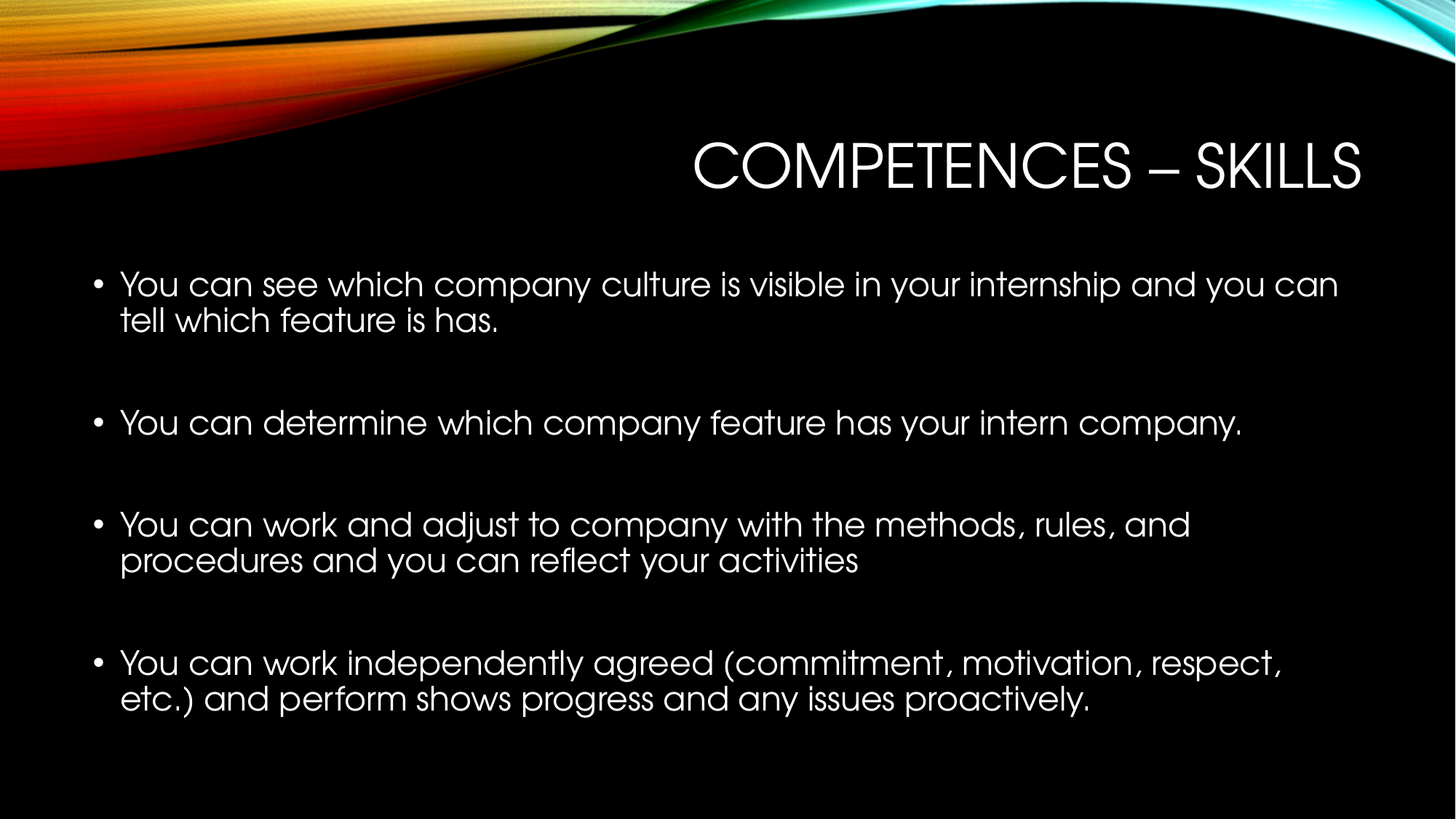

# Competences – skills
You can see which company culture is visible in your internship and you can tell which feature is has.

You can determine which company feature has your intern company.

You can work and adjust to company with the methods, rules, and procedures and you can reflect your activities

You can work independently agreed (commitment, motivation, respect, etc.) and perform shows progress and any issues proactively.